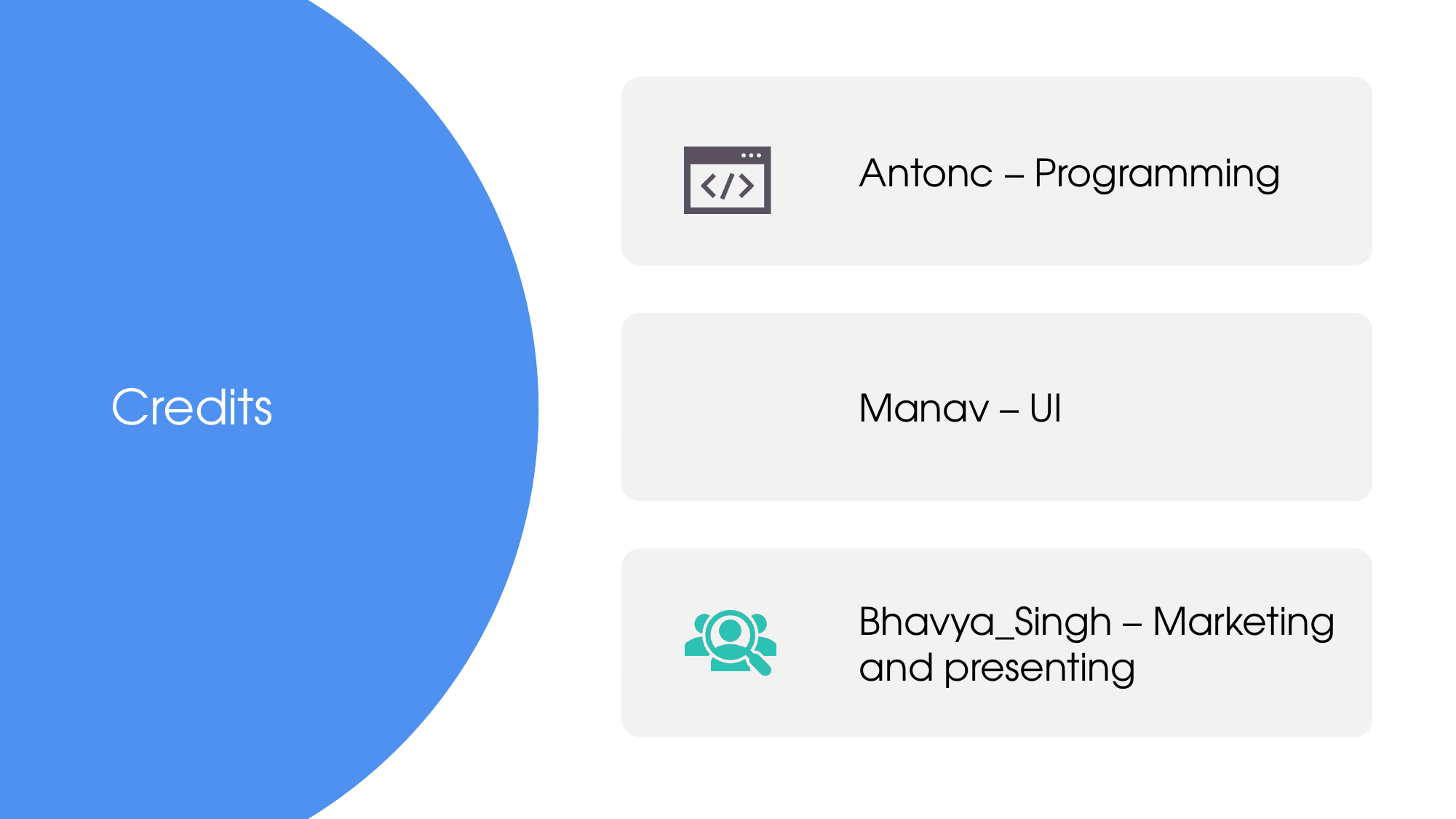

Antonc – Programming
Manav – UI
Bhavya_Singh – Marketing and presenting
# Credits